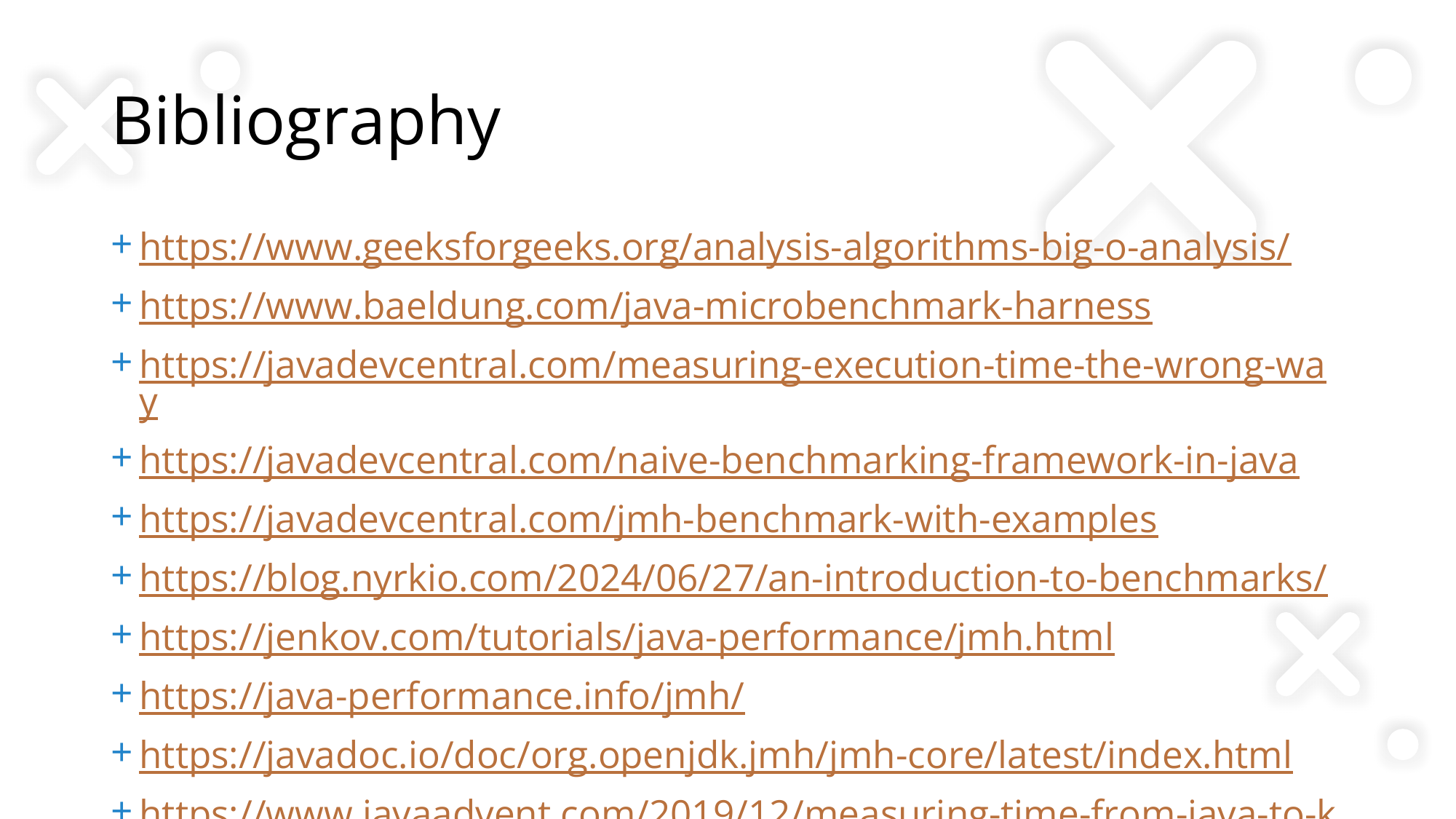

# Bibliography
https://www.geeksforgeeks.org/analysis-algorithms-big-o-analysis/
https://www.baeldung.com/java-microbenchmark-harness
https://javadevcentral.com/measuring-execution-time-the-wrong-way
https://javadevcentral.com/naive-benchmarking-framework-in-java
https://javadevcentral.com/jmh-benchmark-with-examples
https://blog.nyrkio.com/2024/06/27/an-introduction-to-benchmarks/
https://jenkov.com/tutorials/java-performance/jmh.html
https://java-performance.info/jmh/
https://javadoc.io/doc/org.openjdk.jmh/jmh-core/latest/index.html
https://www.javaadvent.com/2019/12/measuring-time-from-java-to-kernel-and-back.html